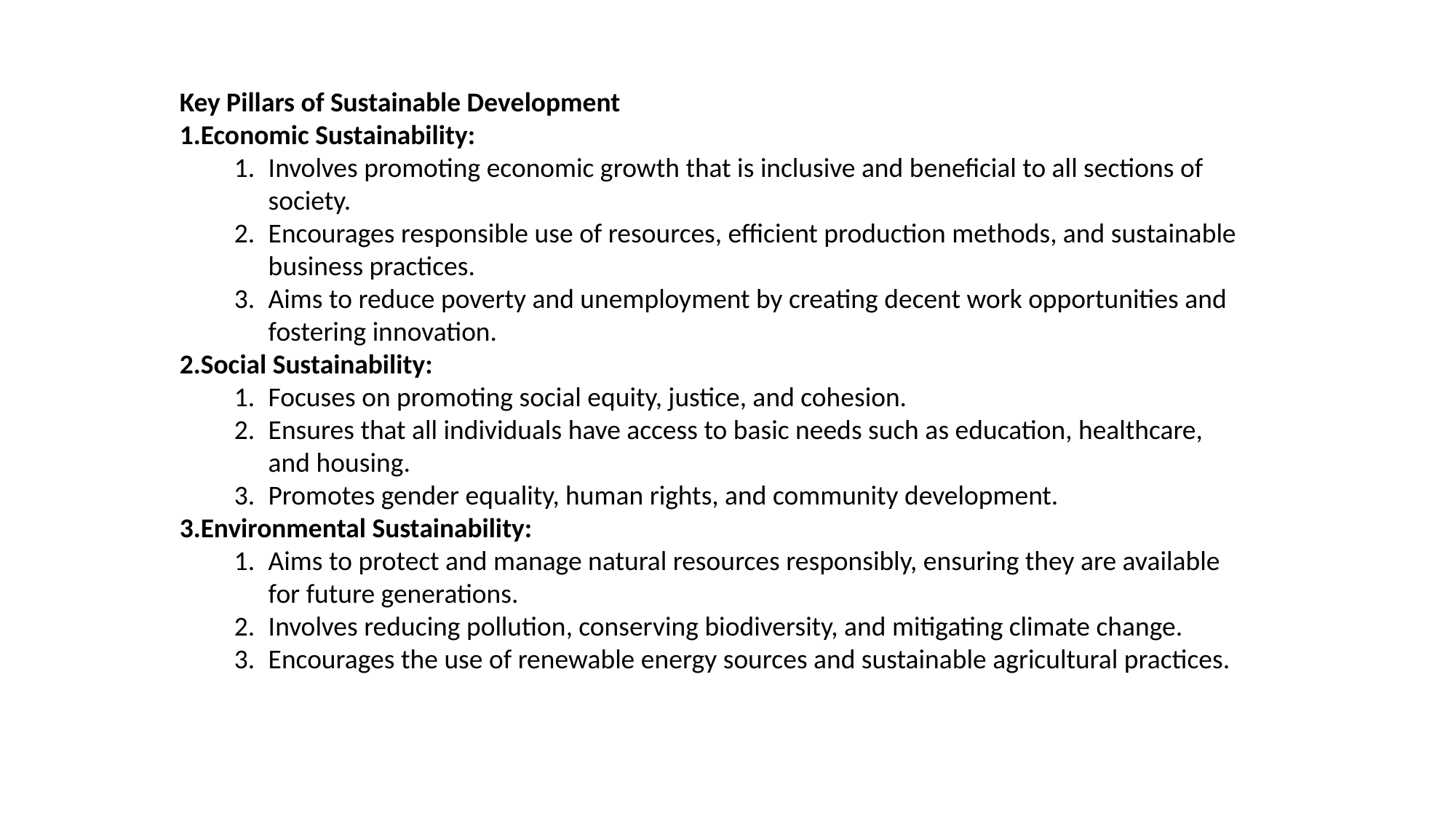

Key Pillars of Sustainable Development
Economic Sustainability:
Involves promoting economic growth that is inclusive and beneficial to all sections of society.
Encourages responsible use of resources, efficient production methods, and sustainable business practices.
Aims to reduce poverty and unemployment by creating decent work opportunities and fostering innovation.
Social Sustainability:
Focuses on promoting social equity, justice, and cohesion.
Ensures that all individuals have access to basic needs such as education, healthcare, and housing.
Promotes gender equality, human rights, and community development.
Environmental Sustainability:
Aims to protect and manage natural resources responsibly, ensuring they are available for future generations.
Involves reducing pollution, conserving biodiversity, and mitigating climate change.
Encourages the use of renewable energy sources and sustainable agricultural practices.